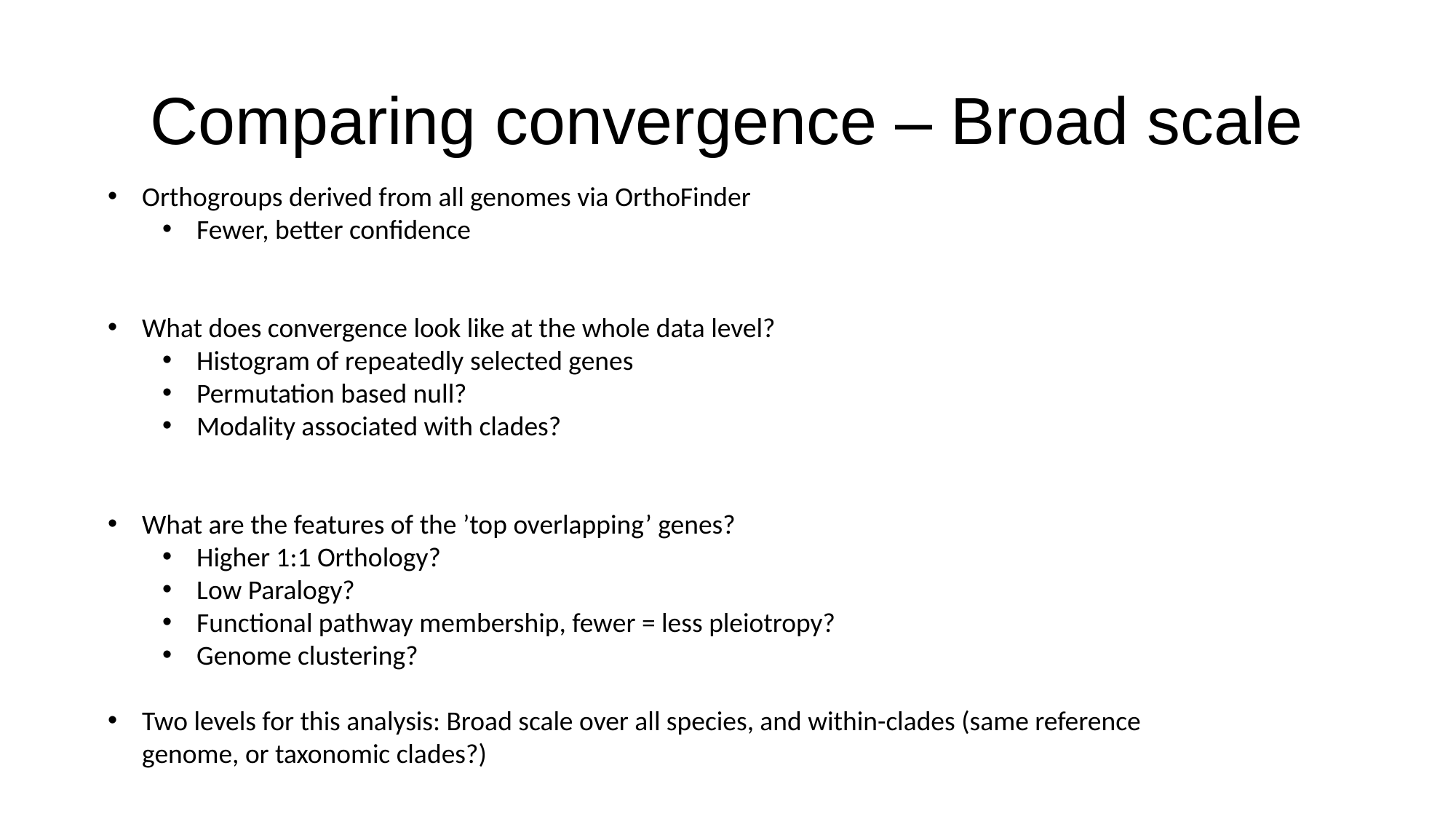

# Comparing convergence – Broad scale
Orthogroups derived from all genomes via OrthoFinder
Fewer, better confidence

What does convergence look like at the whole data level?
Histogram of repeatedly selected genes
Permutation based null?
Modality associated with clades?

What are the features of the ’top overlapping’ genes?
Higher 1:1 Orthology?
Low Paralogy?
Functional pathway membership, fewer = less pleiotropy?
Genome clustering?

Two levels for this analysis: Broad scale over all species, and within-clades (same reference genome, or taxonomic clades?)